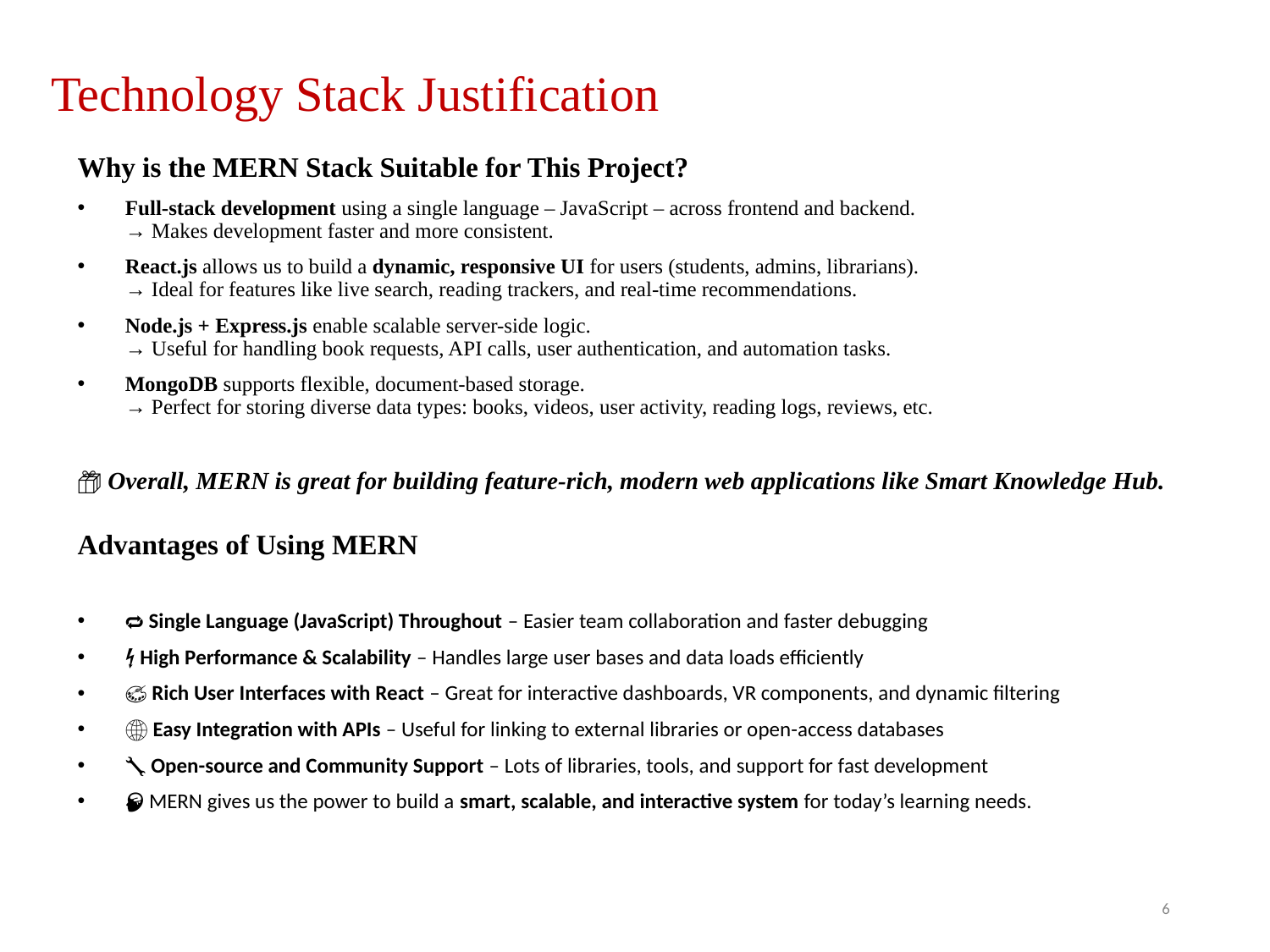

# Technology Stack Justification
Why is the MERN Stack Suitable for This Project?
Full-stack development using a single language – JavaScript – across frontend and backend.
→ Makes development faster and more consistent.
React.js allows us to build a dynamic, responsive UI for users (students, admins, librarians).
→ Ideal for features like live search, reading trackers, and real-time recommendations.
Node.js + Express.js enable scalable server-side logic.
→ Useful for handling book requests, API calls, user authentication, and automation tasks.
MongoDB supports flexible, document-based storage.
→ Perfect for storing diverse data types: books, videos, user activity, reading logs, reviews, etc.

📦 Overall, MERN is great for building feature-rich, modern web applications like Smart Knowledge Hub.
Advantages of Using MERN

🔁 Single Language (JavaScript) Throughout – Easier team collaboration and faster debugging
⚡ High Performance & Scalability – Handles large user bases and data loads efficiently
🎨 Rich User Interfaces with React – Great for interactive dashboards, VR components, and dynamic filtering
🌐 Easy Integration with APIs – Useful for linking to external libraries or open-access databases
🔧 Open-source and Community Support – Lots of libraries, tools, and support for fast development
🧠 MERN gives us the power to build a smart, scalable, and interactive system for today’s learning needs.

6